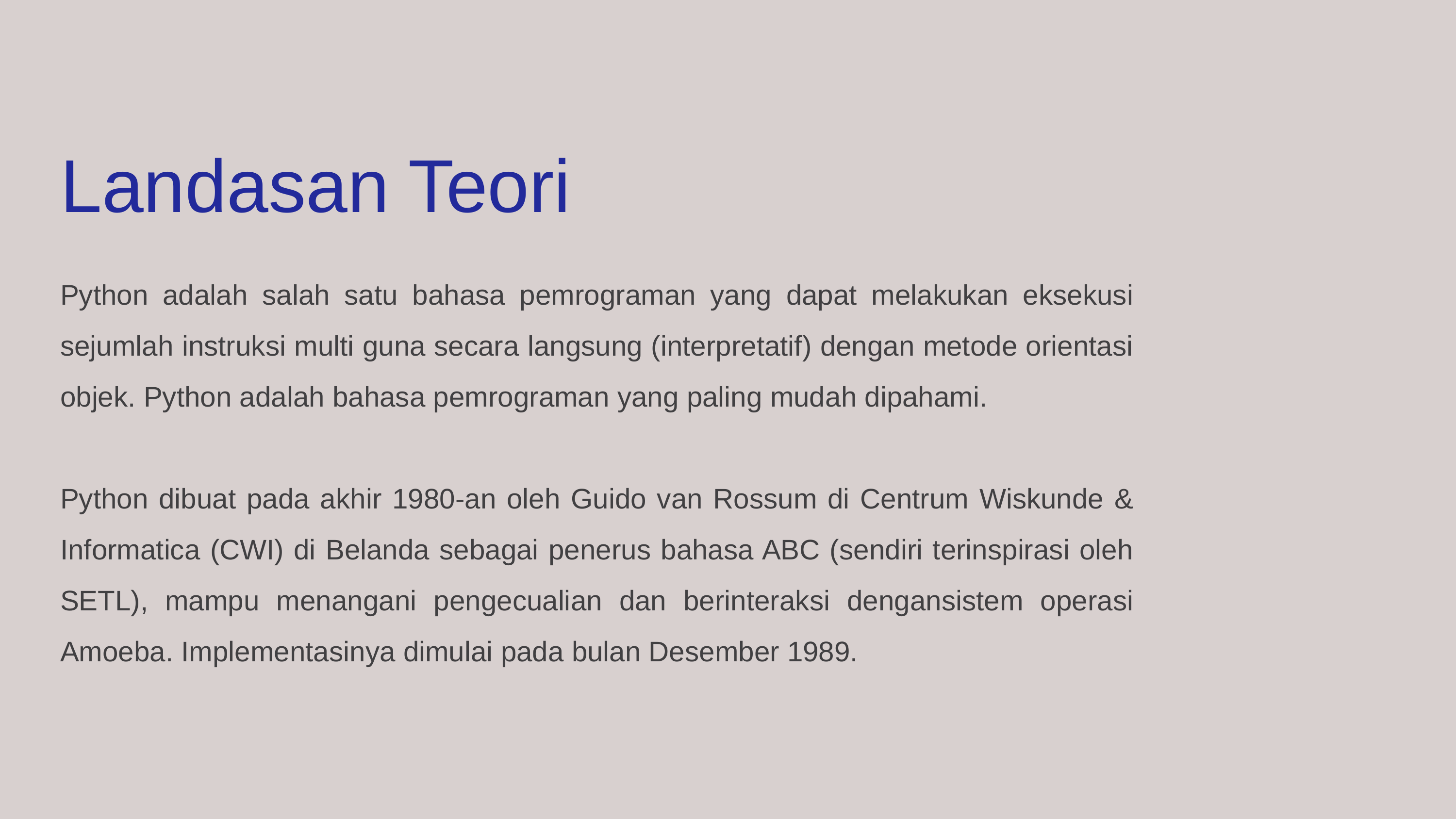

Landasan Teori
Python adalah salah satu bahasa pemrograman yang dapat melakukan eksekusi sejumlah instruksi multi guna secara langsung (interpretatif) dengan metode orientasi objek. Python adalah bahasa pemrograman yang paling mudah dipahami.

Python dibuat pada akhir 1980-an oleh Guido van Rossum di Centrum Wiskunde & Informatica (CWI) di Belanda sebagai penerus bahasa ABC (sendiri terinspirasi oleh SETL), mampu menangani pengecualian dan berinteraksi dengansistem operasi Amoeba. Implementasinya dimulai pada bulan Desember 1989.